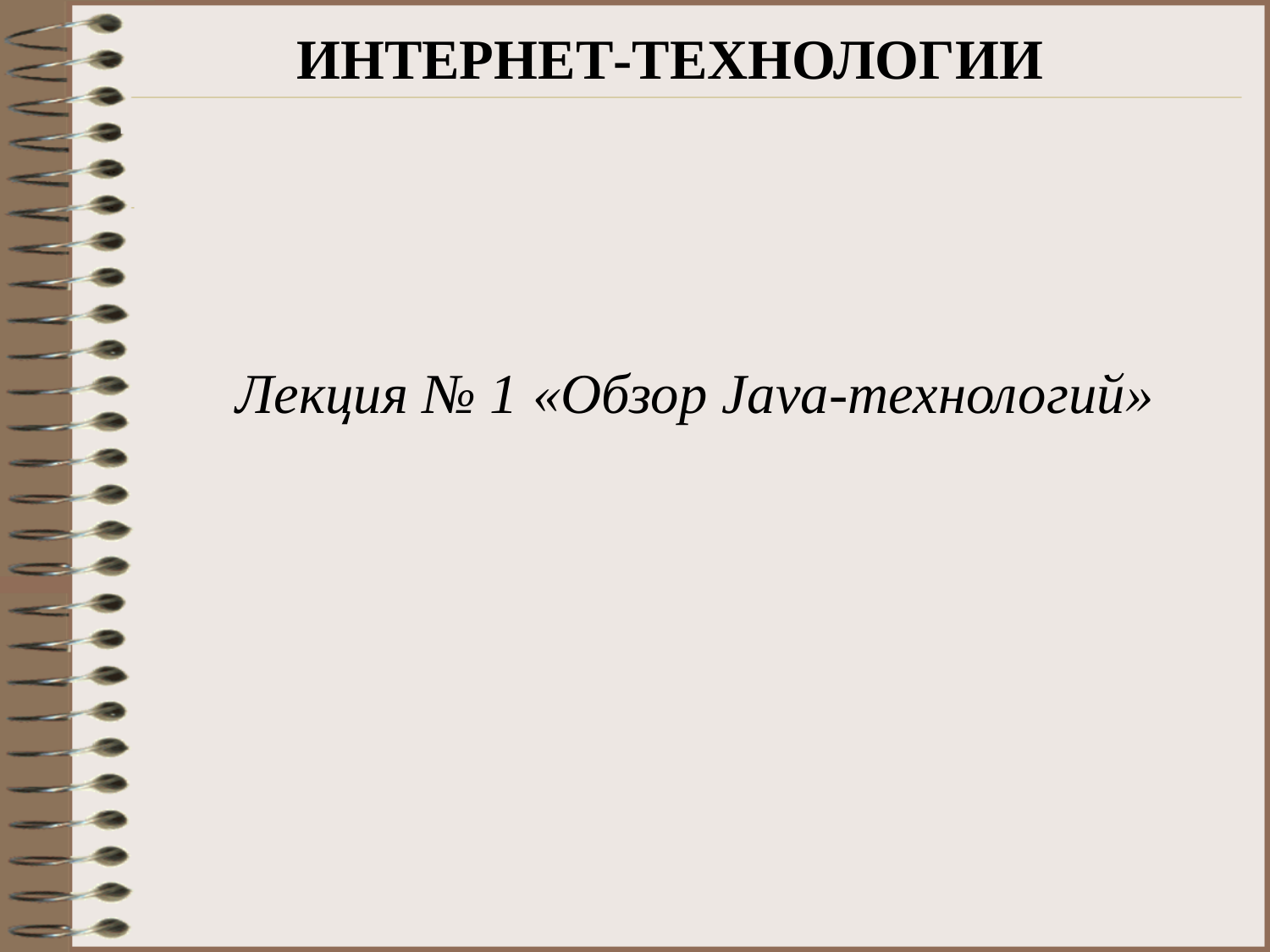

# ИНТЕРНЕТ-ТЕХНОЛОГИИ
Лекция № 1 «Обзор Java-технологий»